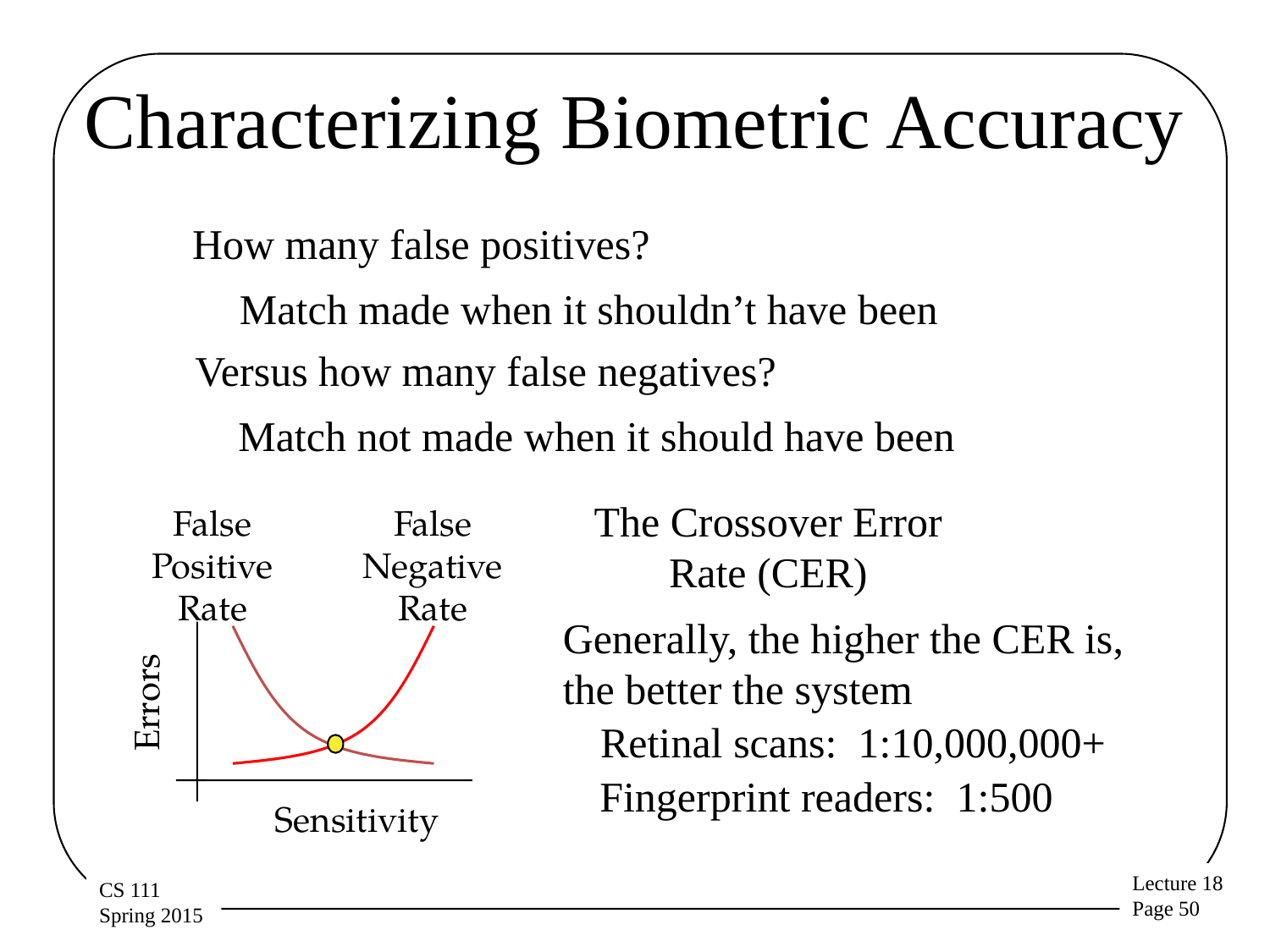

# Characterizing Biometric Accuracy
How many false positives?

Match made when it shouldn’t have been
Versus how many false negatives?
Match not made when it should have been
The Crossover Error Rate (CER)
False Positive Rate
False Negative Rate
Generally, the higher the CER is, the better the system

Errors

Sensitivity

Retinal scans:  1:10,000,000+

Fingerprint readers:  1:500